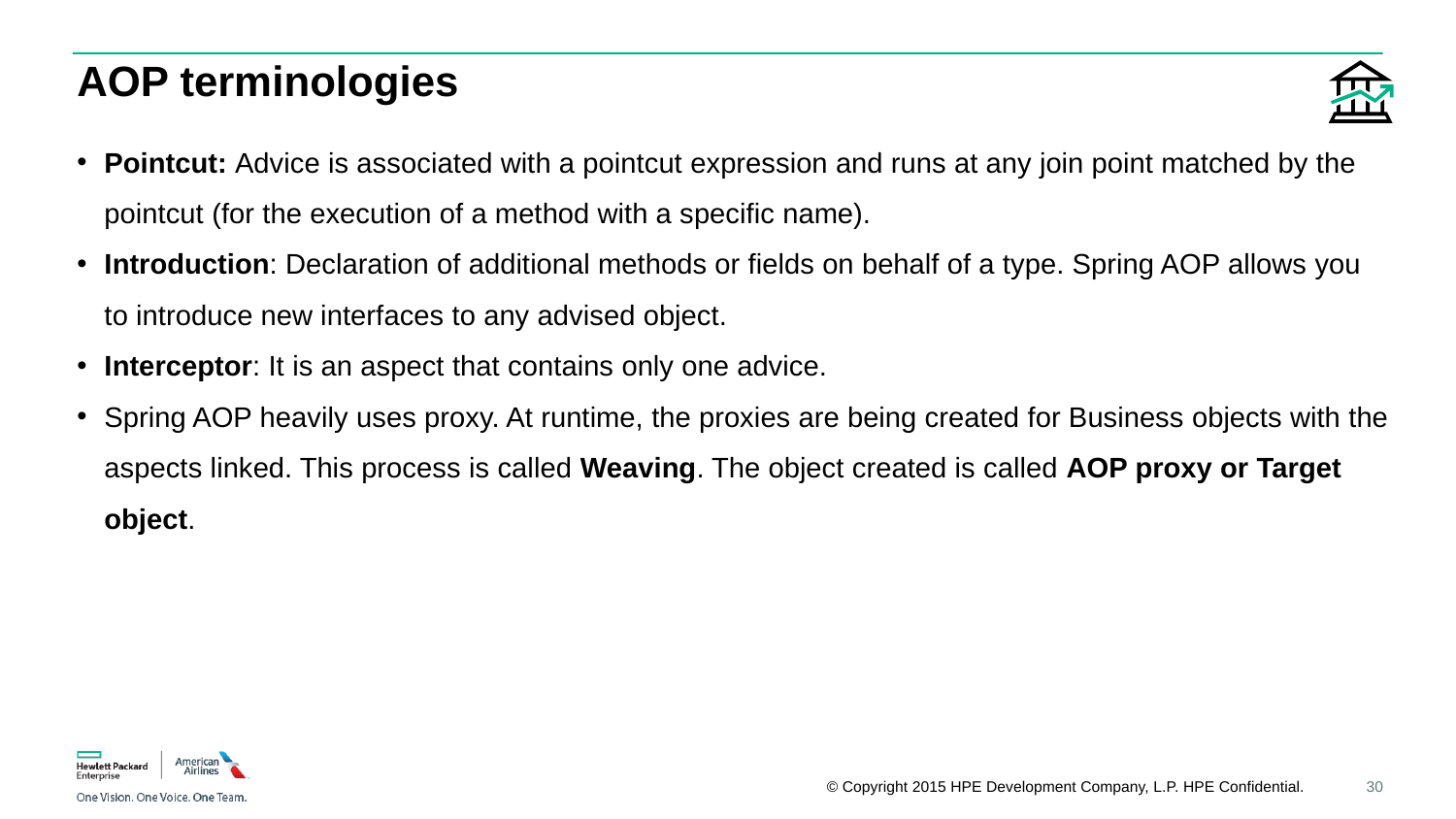

# AOP terminologies
Pointcut: Advice is associated with a pointcut expression and runs at any join point matched by the pointcut (for the execution of a method with a specific name).
Introduction: Declaration of additional methods or fields on behalf of a type. Spring AOP allows you to introduce new interfaces to any advised object.
Interceptor: It is an aspect that contains only one advice.
Spring AOP heavily uses proxy. At runtime, the proxies are being created for Business objects with the aspects linked. This process is called Weaving. The object created is called AOP proxy or Target object.
30